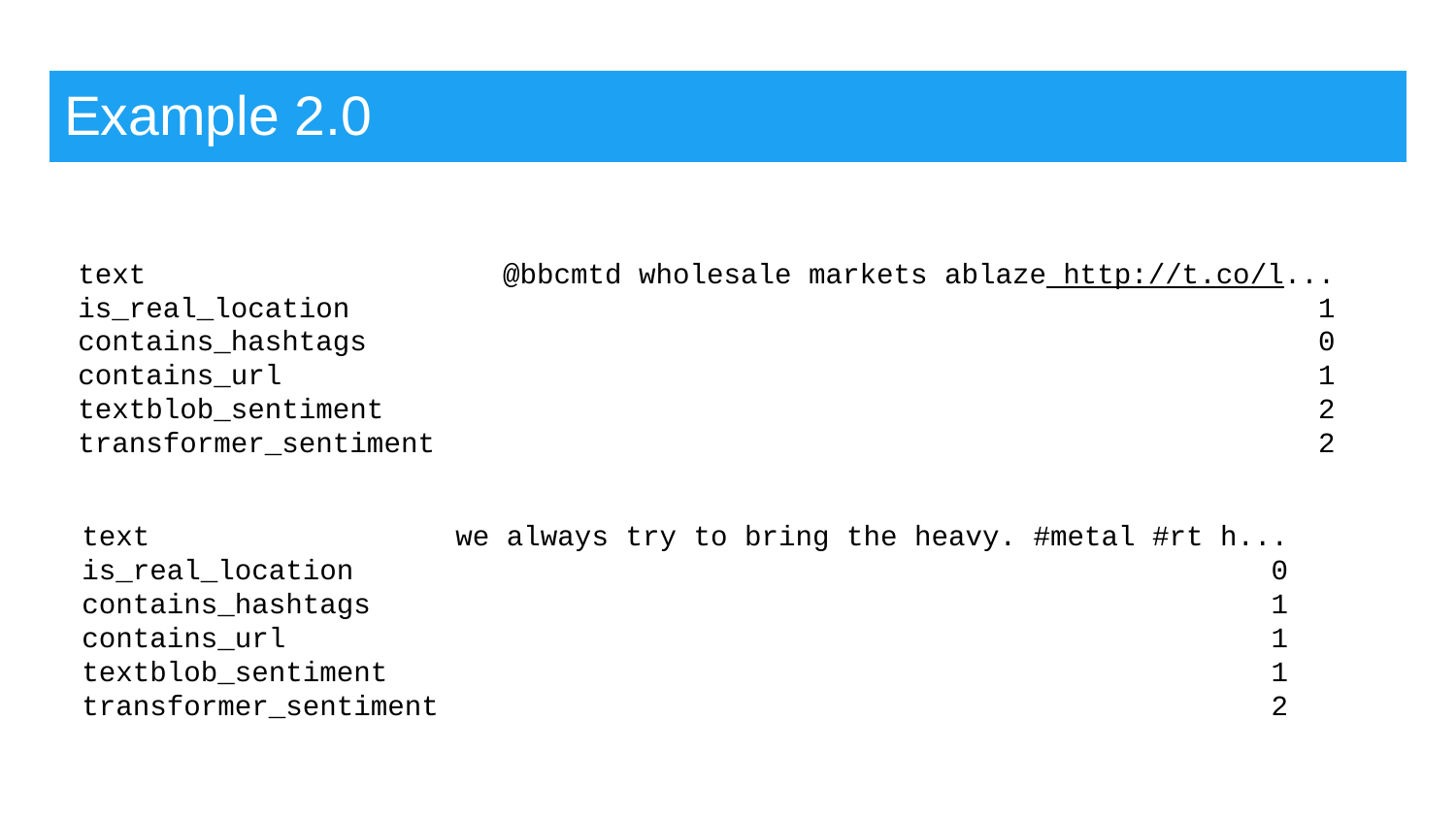

# Example 2.0
text                     @bbcmtd wholesale markets ablaze http://t.co/l...
is_real_location                                                         1
contains_hashtags                                                        0
contains_url                                                             1
textblob_sentiment                                                       2
transformer_sentiment                                                    2
text                  we always try to bring the heavy. #metal #rt h...
is_real_location                                                      0
contains_hashtags                                                     1
contains_url                                                          1
textblob_sentiment                                                    1
transformer_sentiment                                                 2